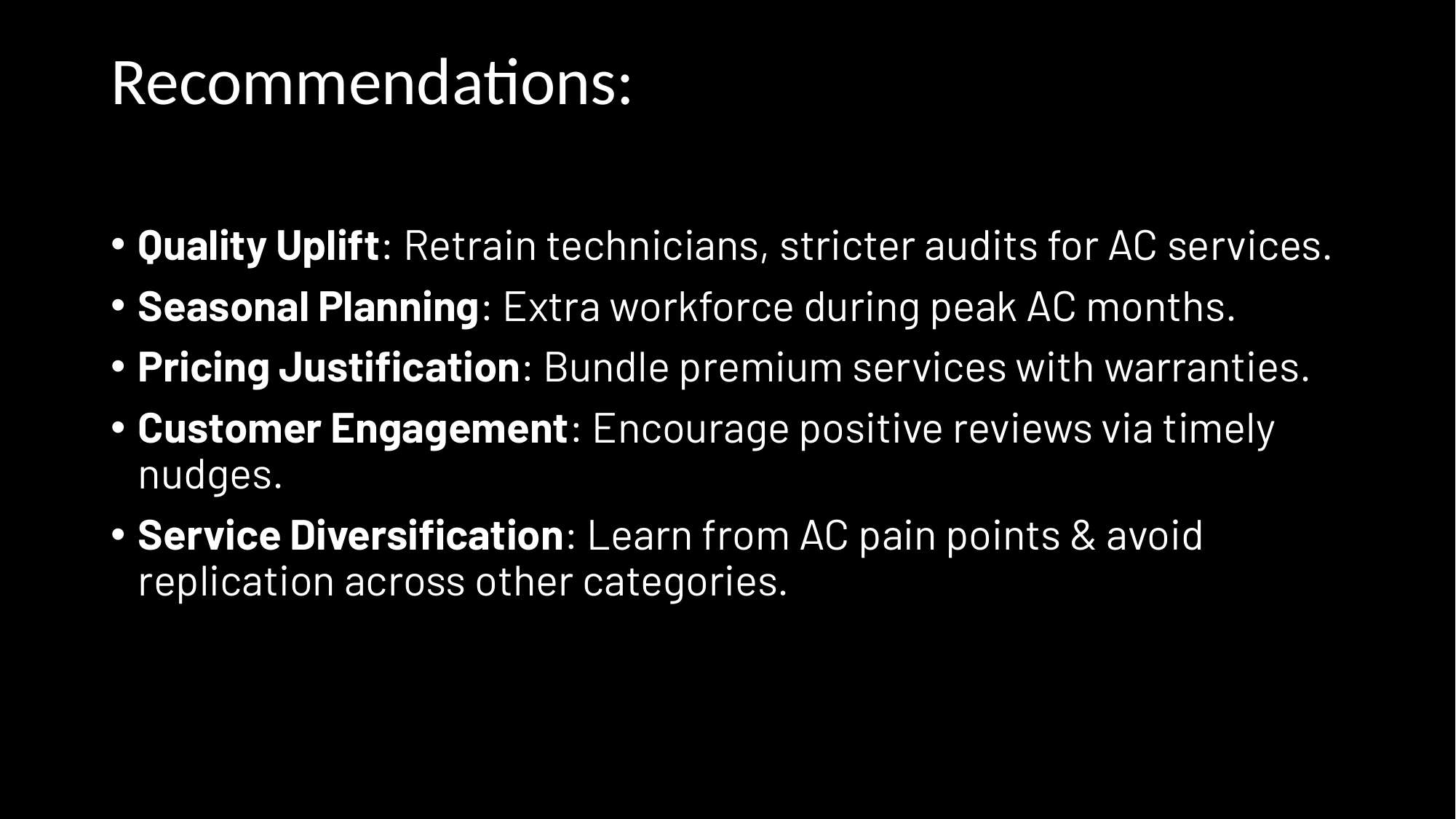

# Recommendations:
Quality Uplift: Retrain technicians, stricter audits for AC services.
Seasonal Planning: Extra workforce during peak AC months.
Pricing Justification: Bundle premium services with warranties.
Customer Engagement: Encourage positive reviews via timely nudges.
Service Diversification: Learn from AC pain points & avoid replication across other categories.